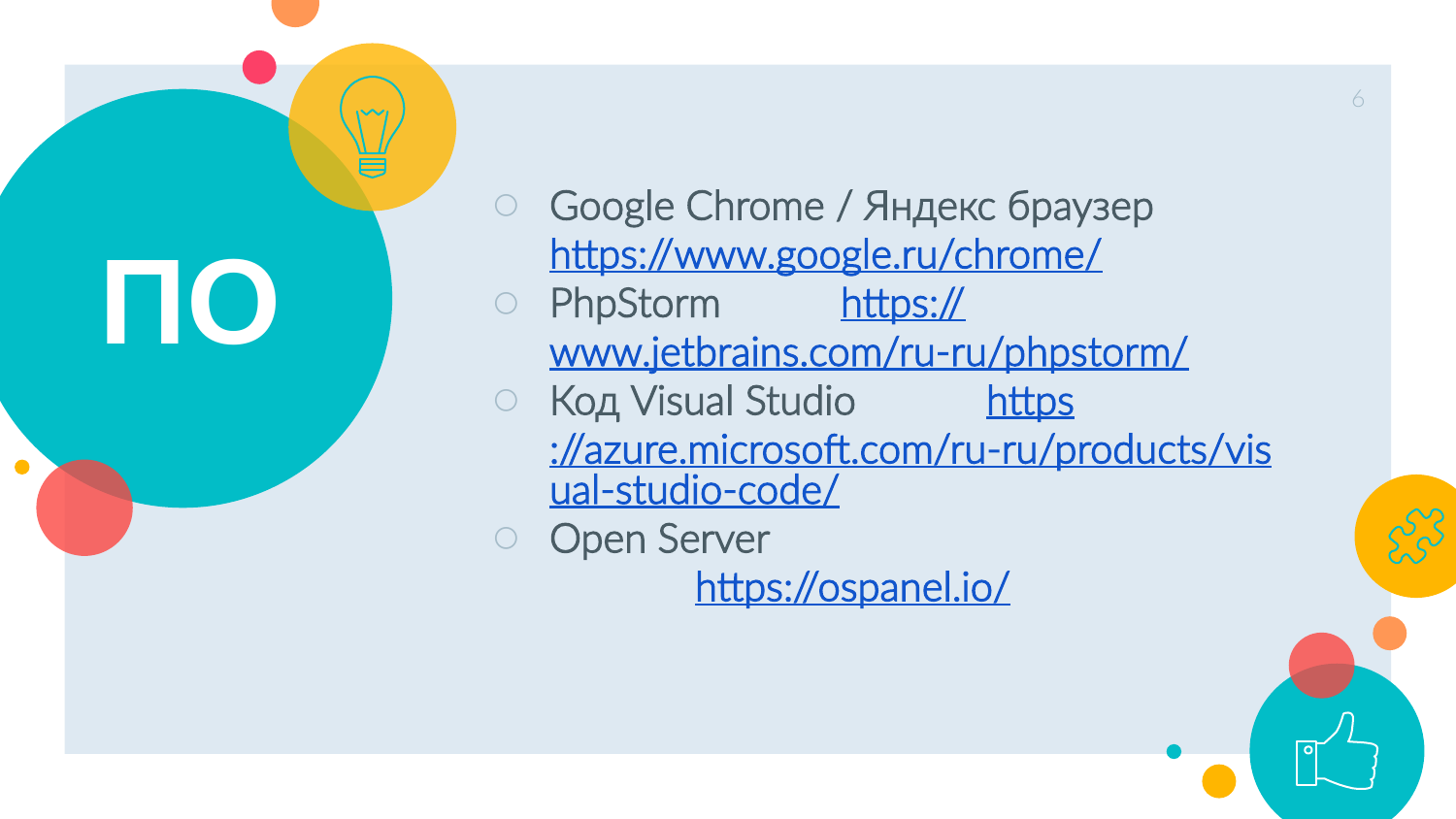

6
# ПО
Google Chrome / Яндекс браузер	https://www.google.ru/chrome/
PhpStorm 	https://www.jetbrains.com/ru-ru/phpstorm/
Код Visual Studio 	https://azure.microsoft.com/ru-ru/products/visual-studio-code/
Open Server
	https://ospanel.io/